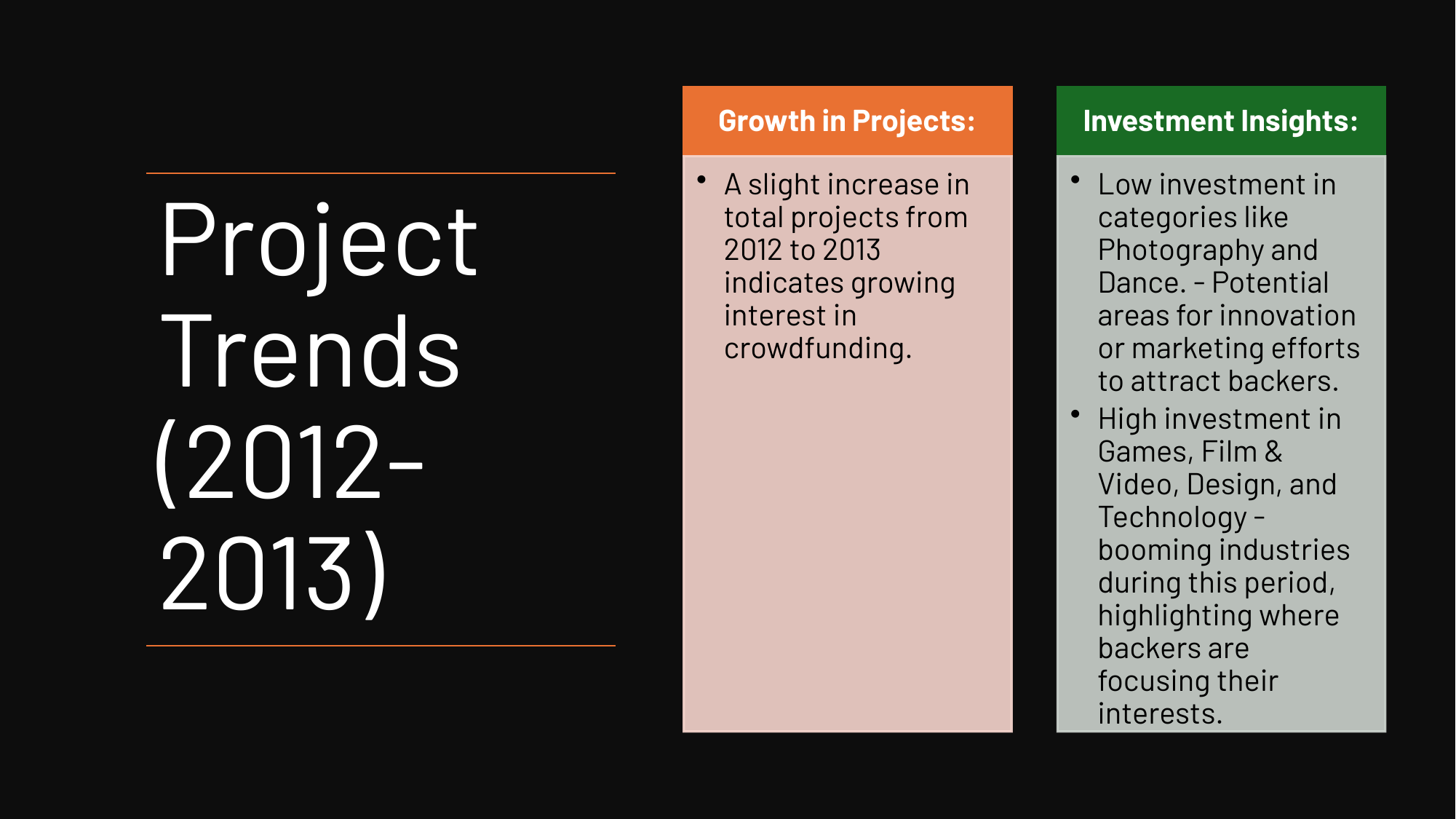

Growth in Projects:
A slight increase in total projects from 2012 to 2013 indicates growing interest in crowdfunding.
Investment Insights:
Low investment in categories like Photography and Dance. - Potential areas for innovation or marketing efforts to attract backers.
High investment in Games, Film & Video, Design, and Technology - booming industries during this period, highlighting where backers are focusing their interests.
# Project Trends (2012-2013)